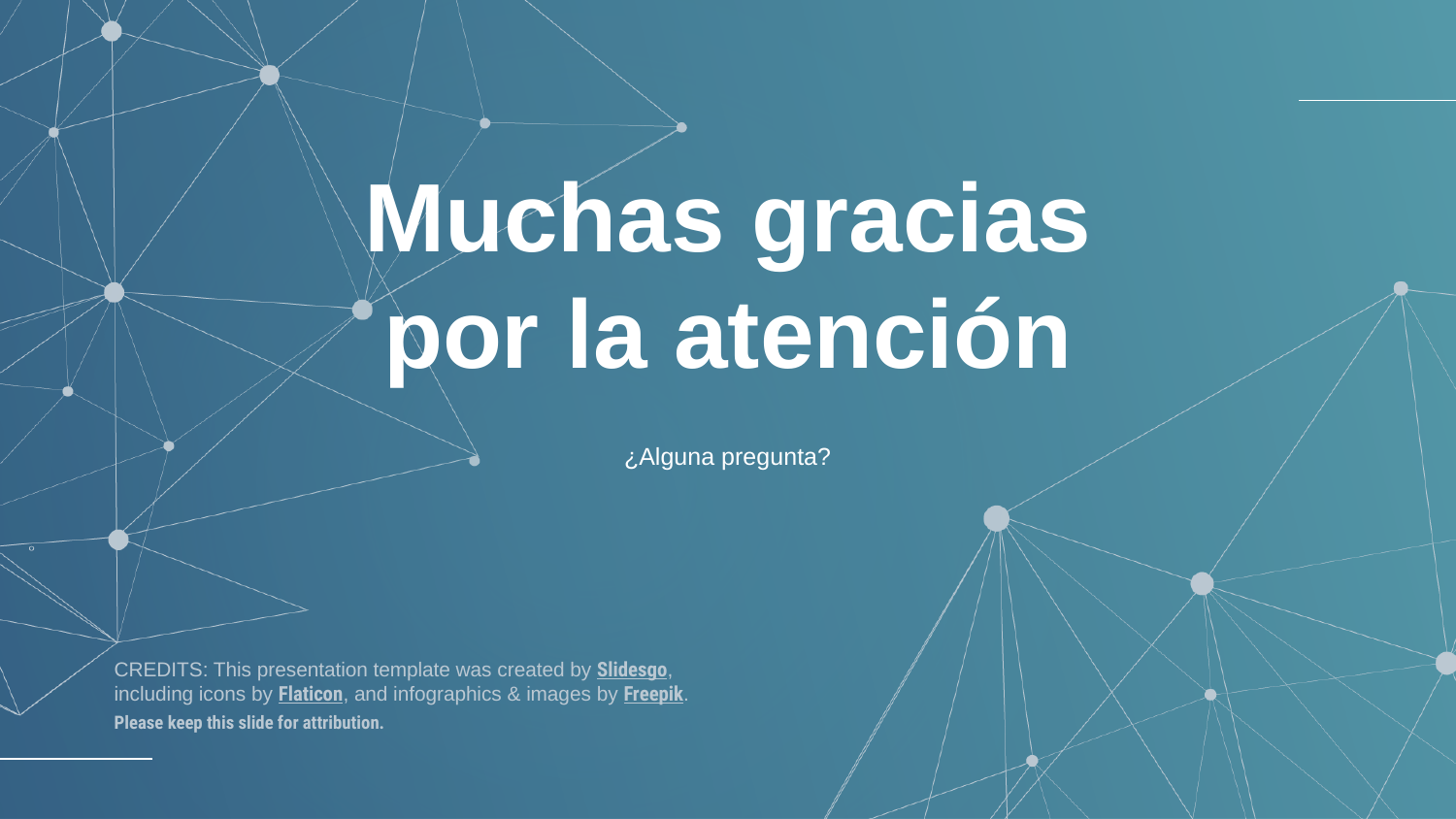

# Muchas gracias por la atención

¿Alguna pregunta?